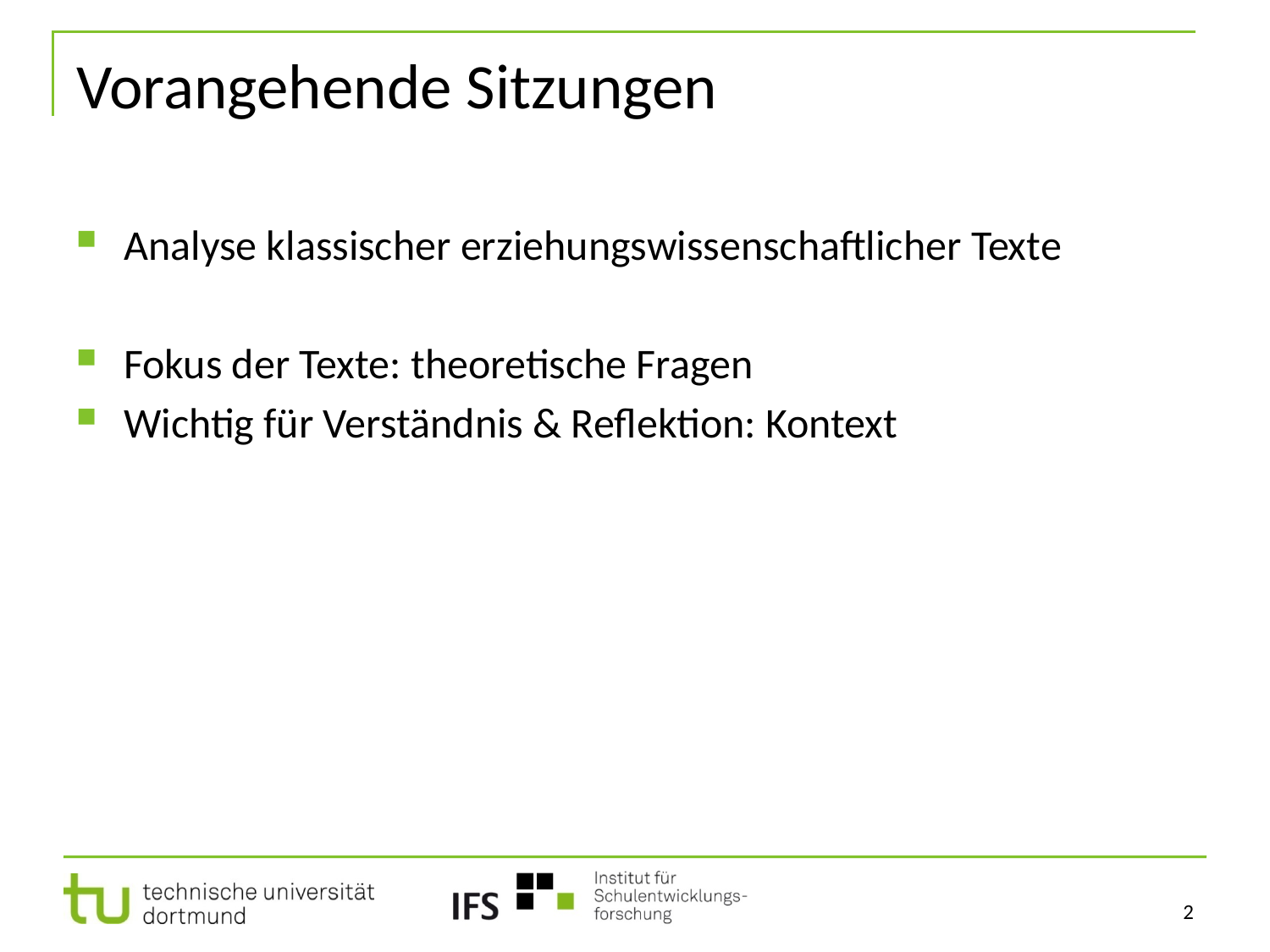

# Vorangehende Sitzungen
Analyse klassischer erziehungswissenschaftlicher Texte

Fokus der Texte: theoretische Fragen
Wichtig für Verständnis & Reflektion: Kontext
2